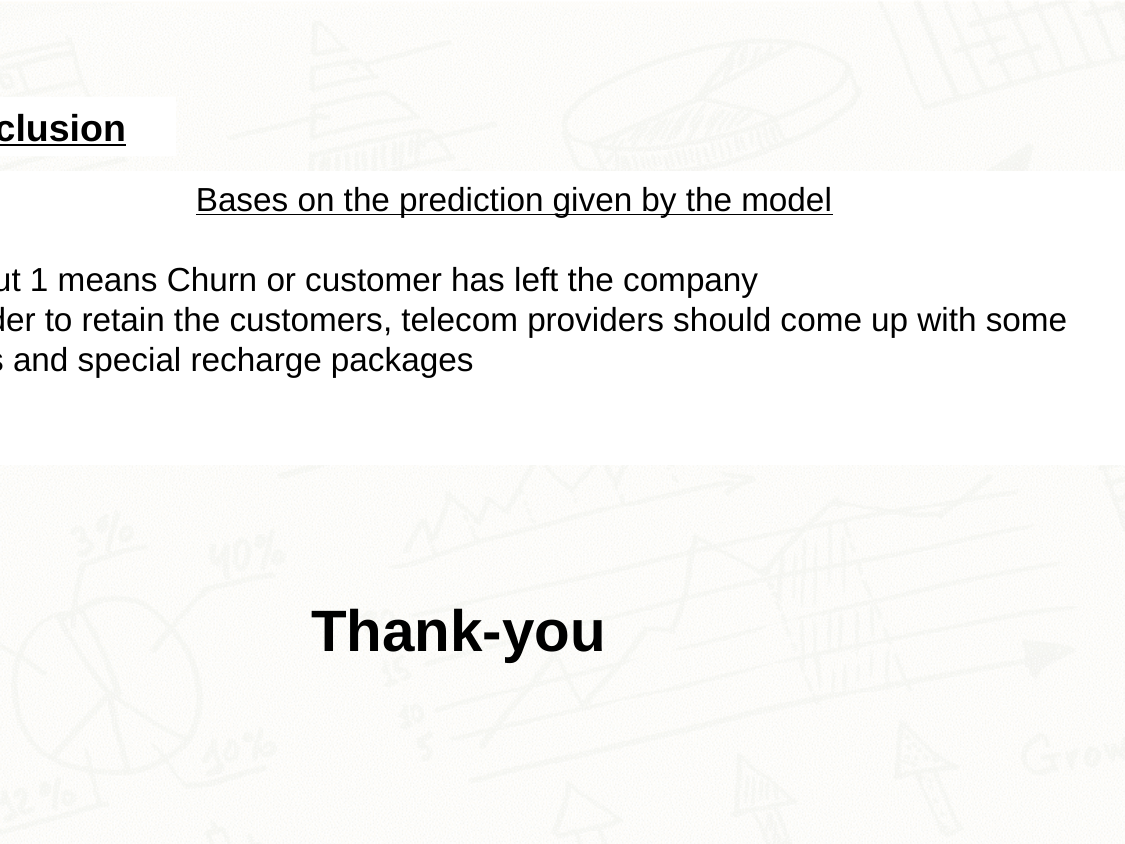

Conclusion
Bases on the prediction given by the model

Output 1 means Churn or customer has left the company
In order to retain the customers, telecom providers should come up with some  offers and special recharge packages

Thank-you